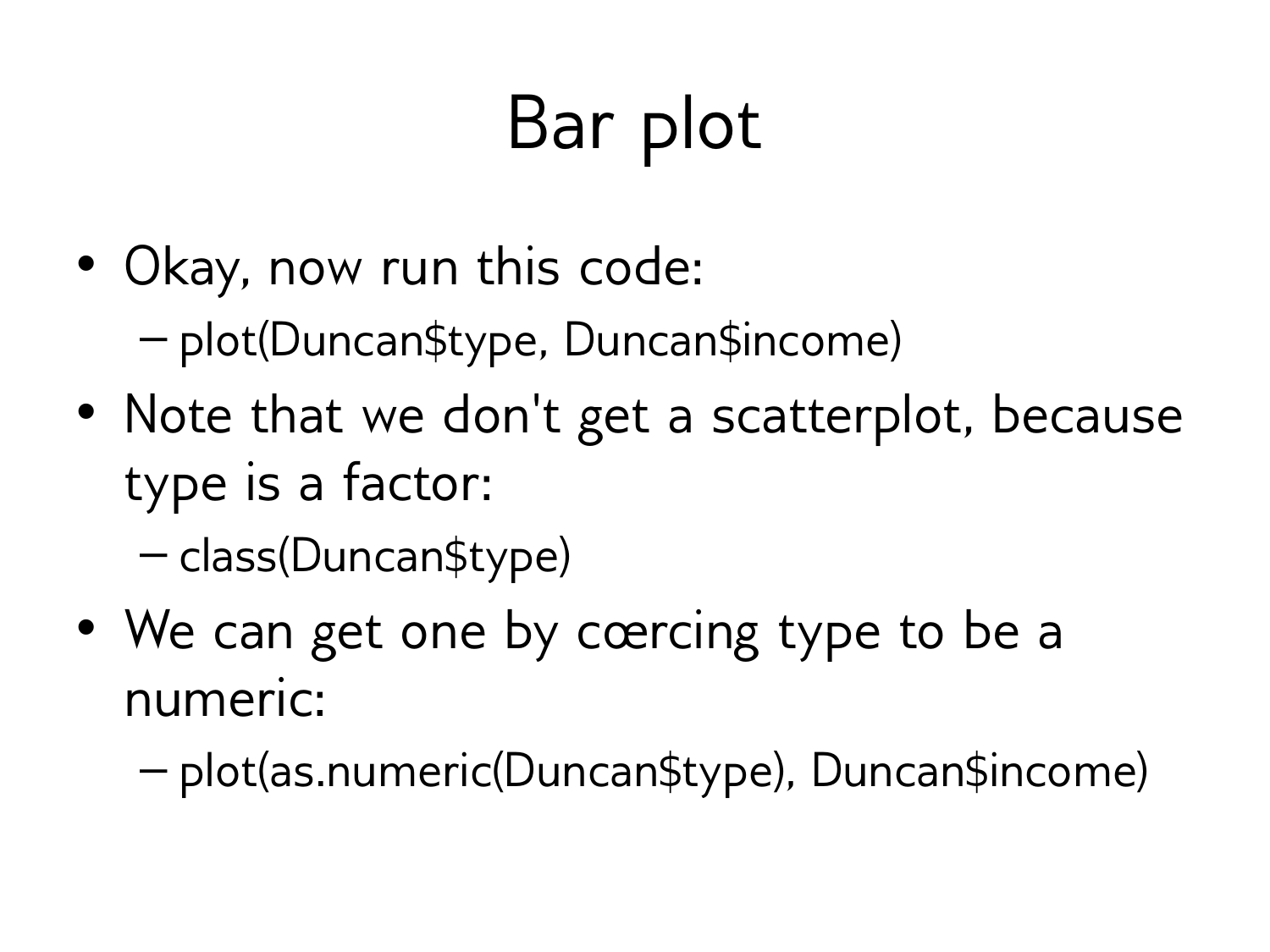

# Bar plot
Okay, now run this code:
plot(Duncan$type, Duncan$income)
Note that we don't get a scatterplot, because type is a factor:
class(Duncan$type)
We can get one by coercing type to be a numeric:
plot(as.numeric(Duncan$type), Duncan$income)